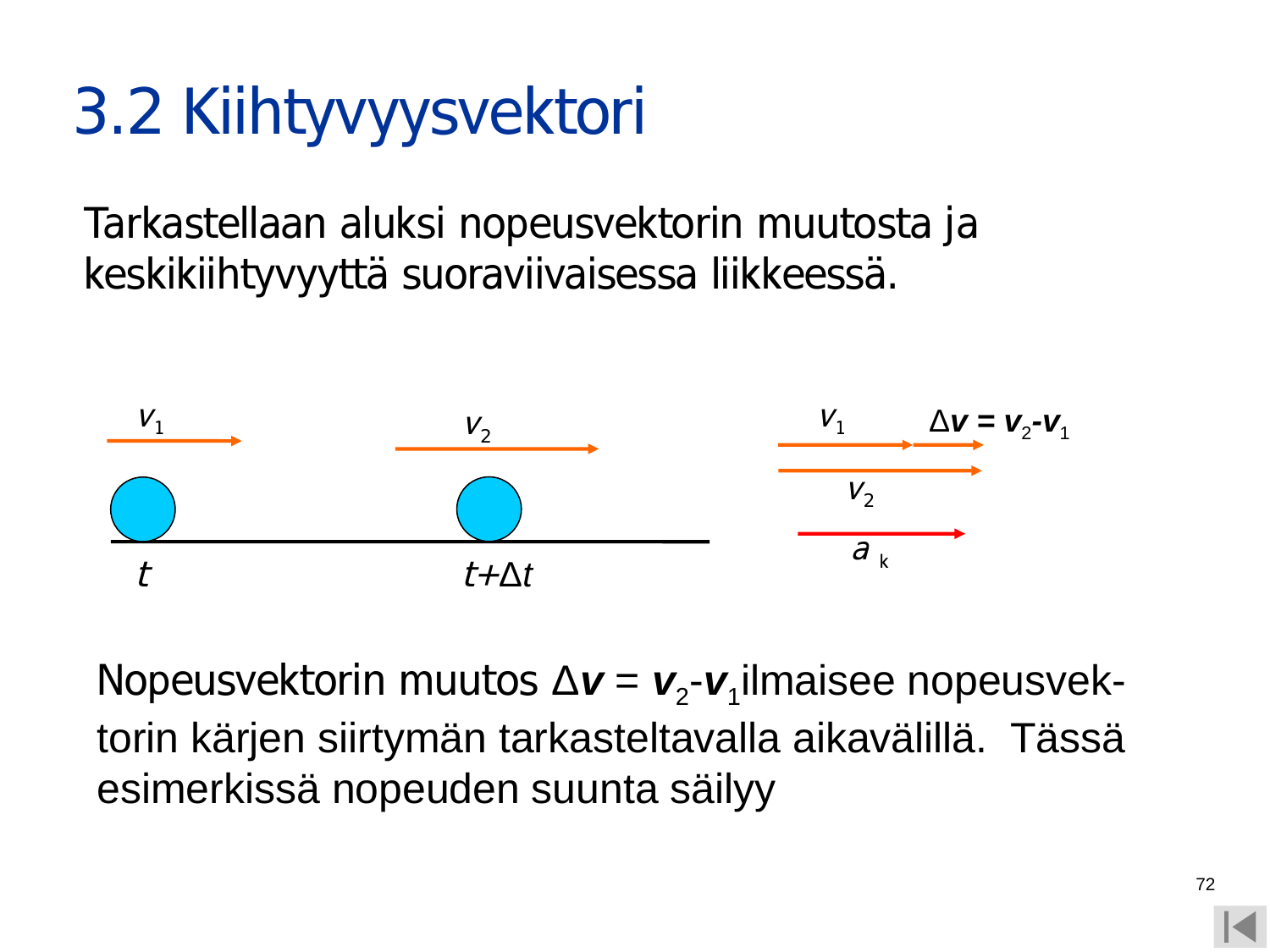

# 3.2 Kiihtyvyysvektori
Tarkastellaan aluksi nopeusvektorin muutosta ja keskikiihtyvyyttä suoraviivaisessa liikkeessä.
v1
v1
Δv = v2-v1
v2

v2

a k

t
t+Δt
Nopeusvektorin muutos Δv = v2-v1ilmaisee nopeusvek-torin kärjen siirtymän tarkasteltavalla aikavälillä.  Tässä esimerkissä nopeuden suunta säilyy
72